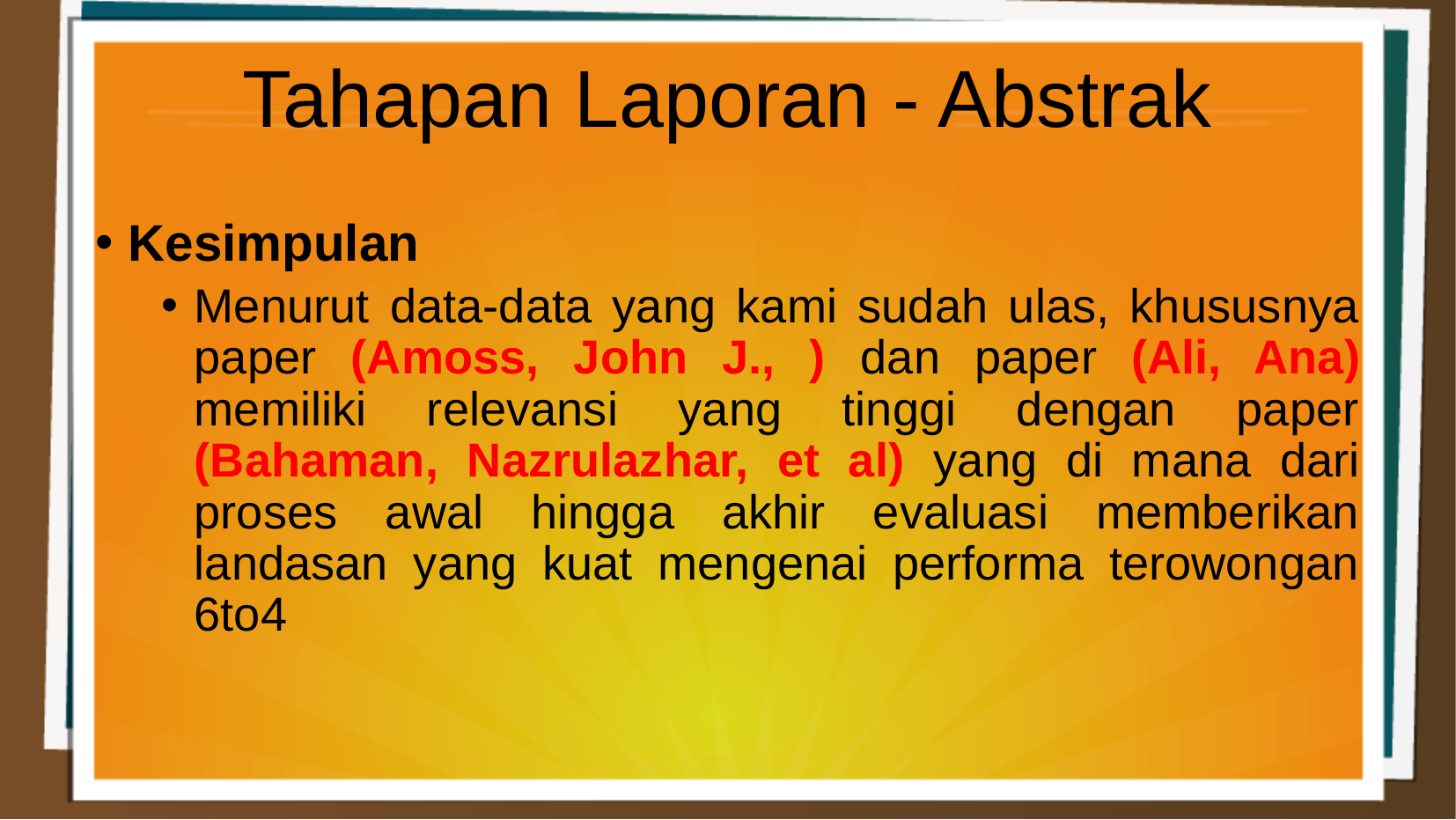

Tahapan Laporan - Abstrak
Kesimpulan
Menurut data-data yang kami sudah ulas, khususnya paper (Amoss, John J., ) dan paper (Ali, Ana) memiliki relevansi yang tinggi dengan paper (Bahaman, Nazrulazhar, et al) yang di mana dari proses awal hingga akhir evaluasi memberikan landasan yang kuat mengenai performa terowongan 6to4